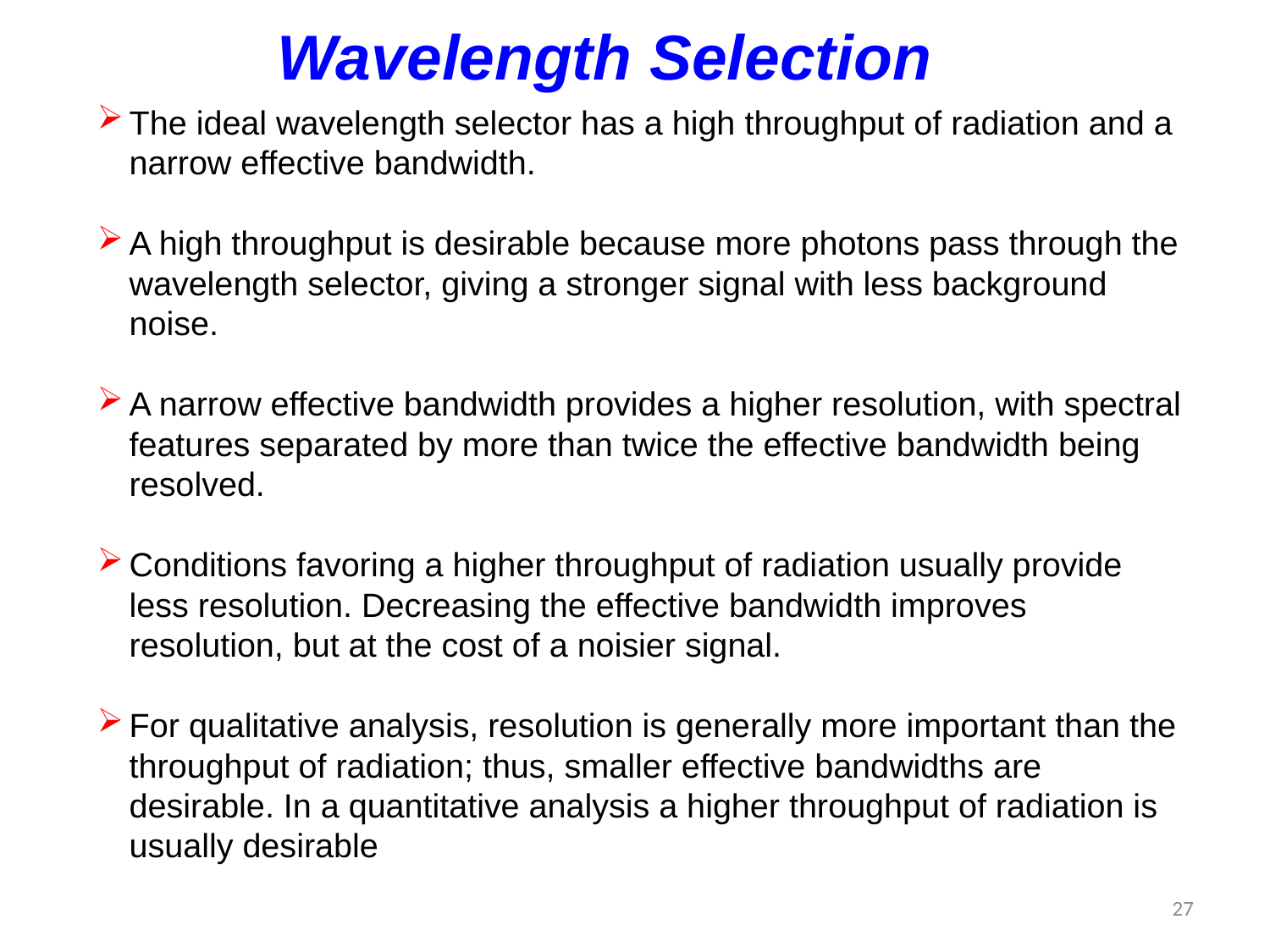

Wavelength Selection
The ideal wavelength selector has a high throughput of radiation and a narrow effective bandwidth.

A high throughput is desirable because more photons pass through the wavelength selector, giving a stronger signal with less background noise.

A narrow effective bandwidth provides a higher resolution, with spectral features separated by more than twice the effective bandwidth being resolved.

Conditions favoring a higher throughput of radiation usually provide
	less resolution. Decreasing the effective bandwidth improves resolution, but at the cost of a noisier signal.

For qualitative analysis, resolution is generally more important than the throughput of radiation; thus, smaller effective bandwidths are desirable. In a quantitative analysis a higher throughput of radiation is usually desirable
27